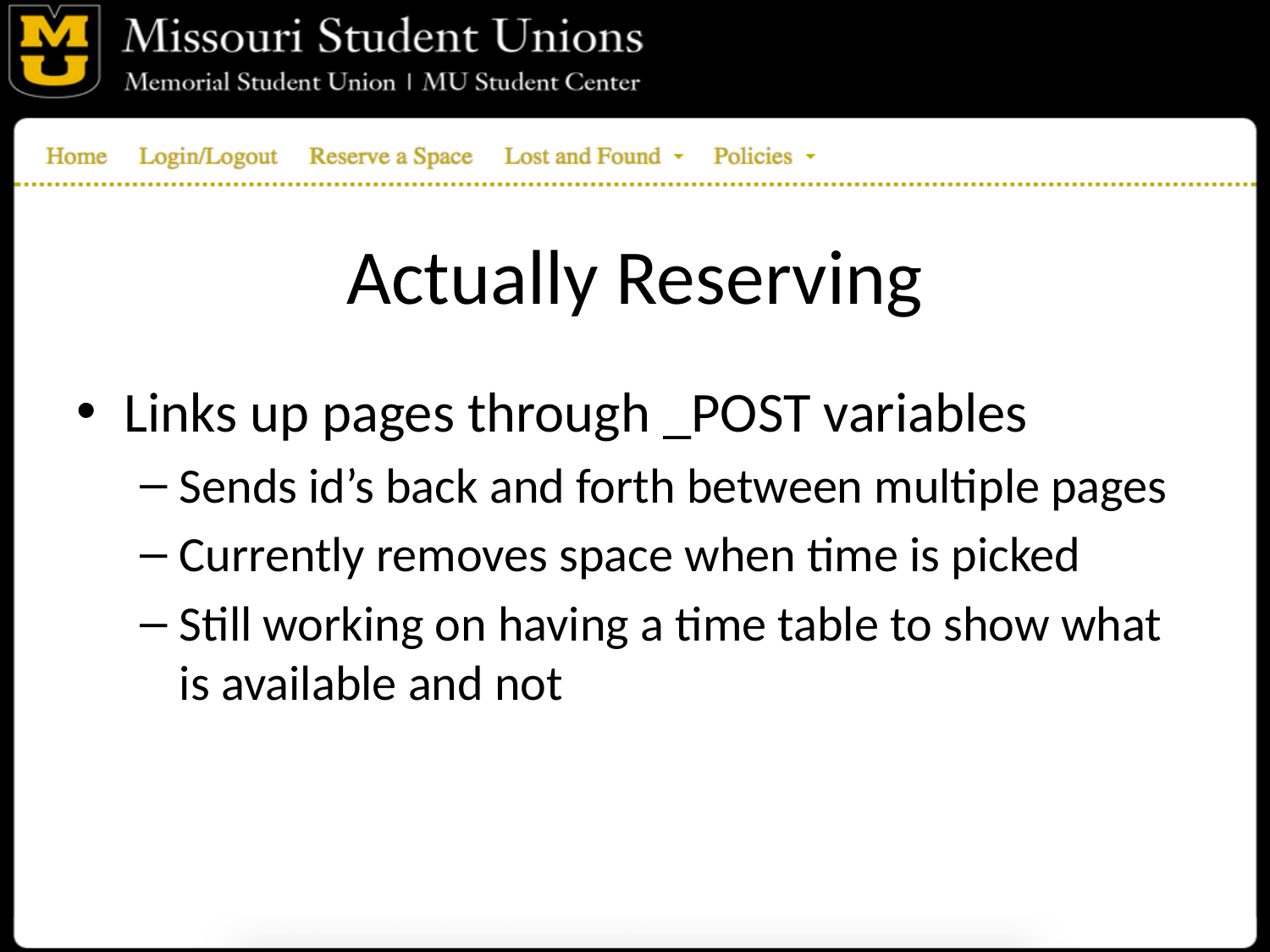

# Actually Reserving
Links up pages through _POST variables
Sends id’s back and forth between multiple pages
Currently removes space when time is picked
Still working on having a time table to show what is available and not